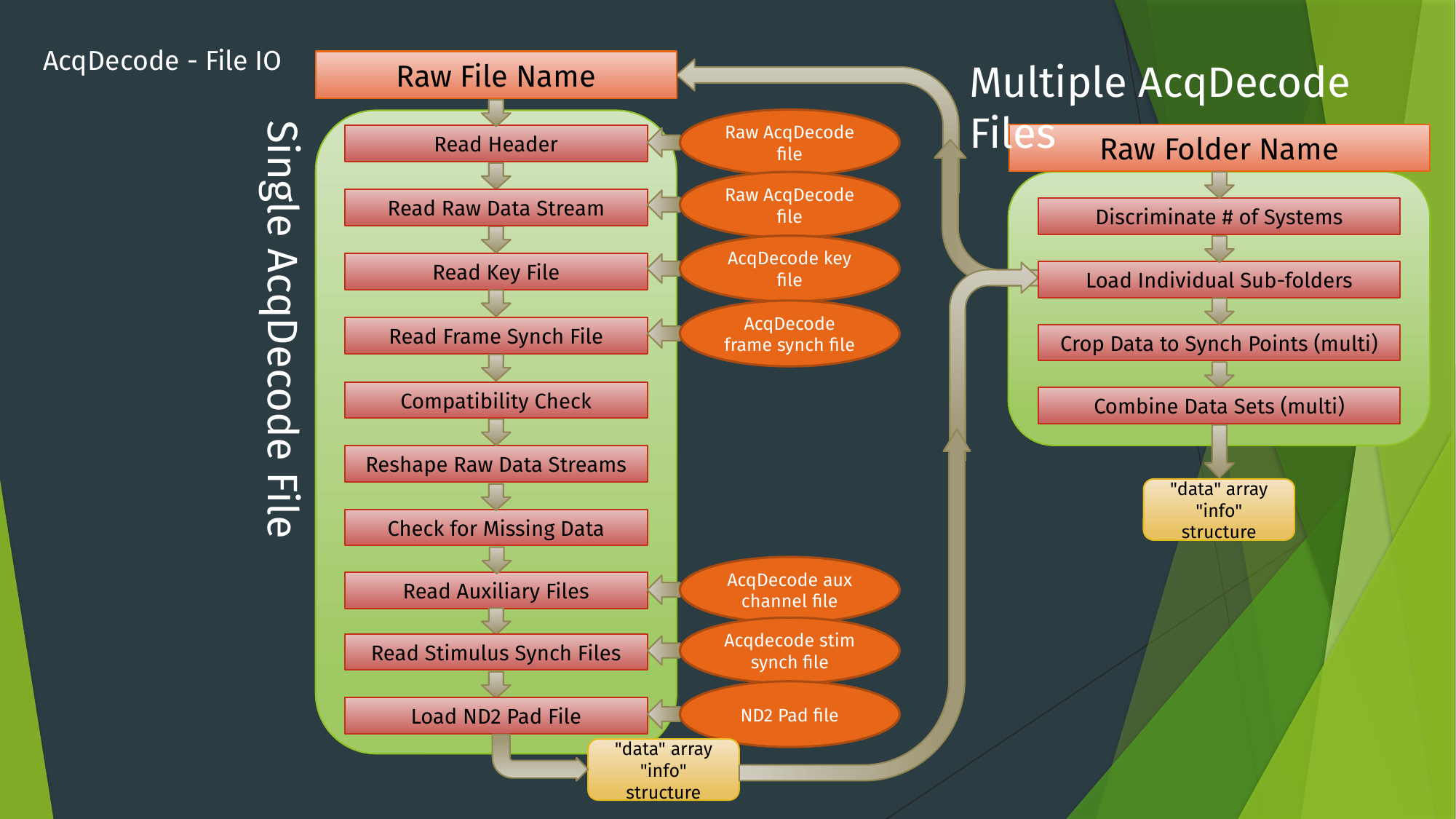

Multiple AcqDecode Files
AcqDecode - File IO
Raw File Name

Single AcqDecode File
Raw AcqDecode file

Raw Folder Name
Read Header

Raw AcqDecode file

Read Raw Data Stream
Discriminate # of Systems

AcqDecode key file

Read Key File
Load Individual Sub-folders

AcqDecode frame synch file

Read Frame Synch File
Crop Data to Synch Points (multi)

Compatibility Check
Combine Data Sets (multi)

Reshape Raw Data Streams
"data" array
"info" structure

Check for Missing Data

AcqDecode aux channel file
Read Auxiliary Files

Acqdecode stim synch file
Read Stimulus Synch Files

ND2 Pad file
Load ND2 Pad File

"data" array
"info" structure